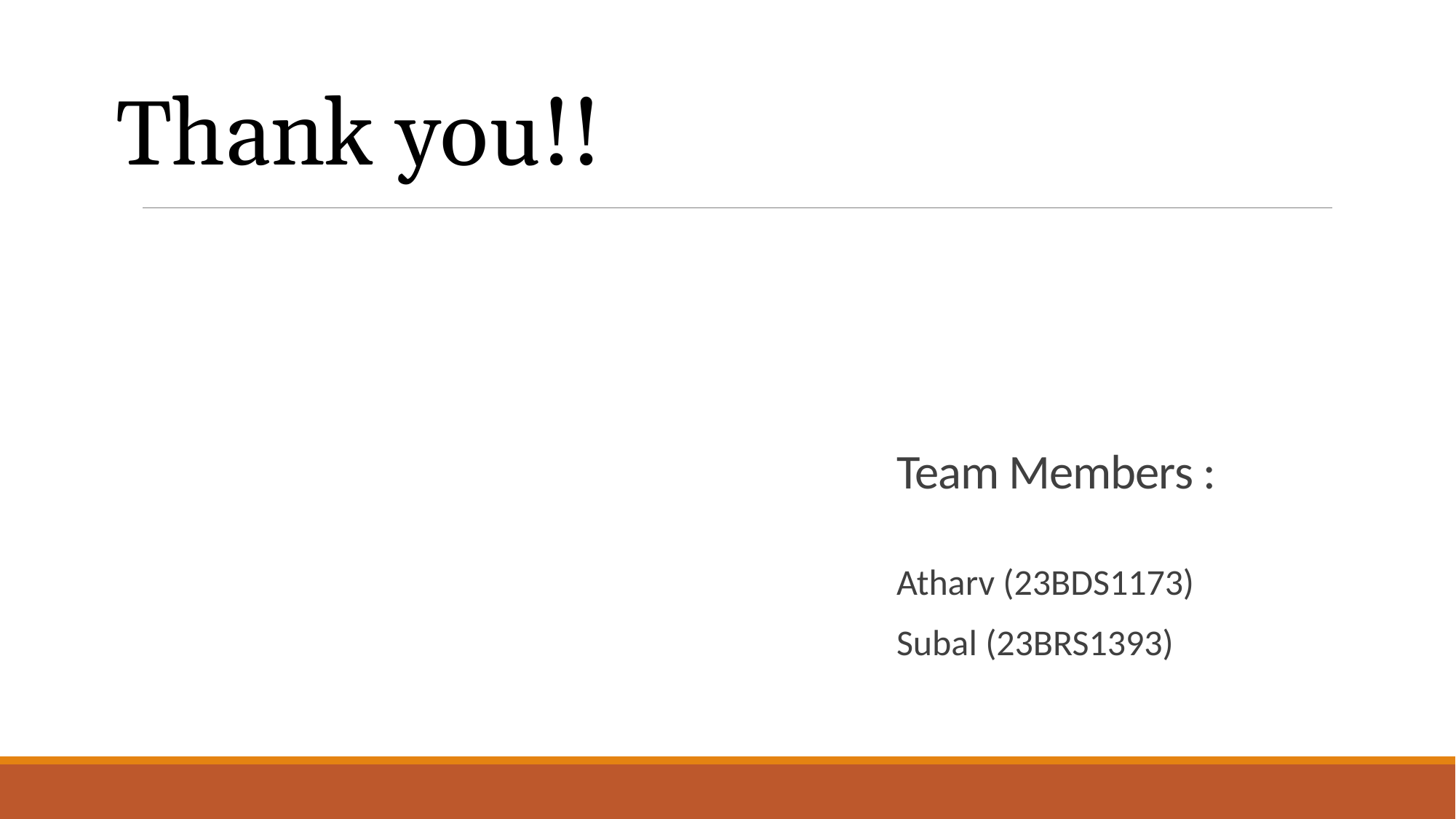

Thank you!!
# Team Members :
Atharv (23BDS1173)
Subal (23BRS1393)